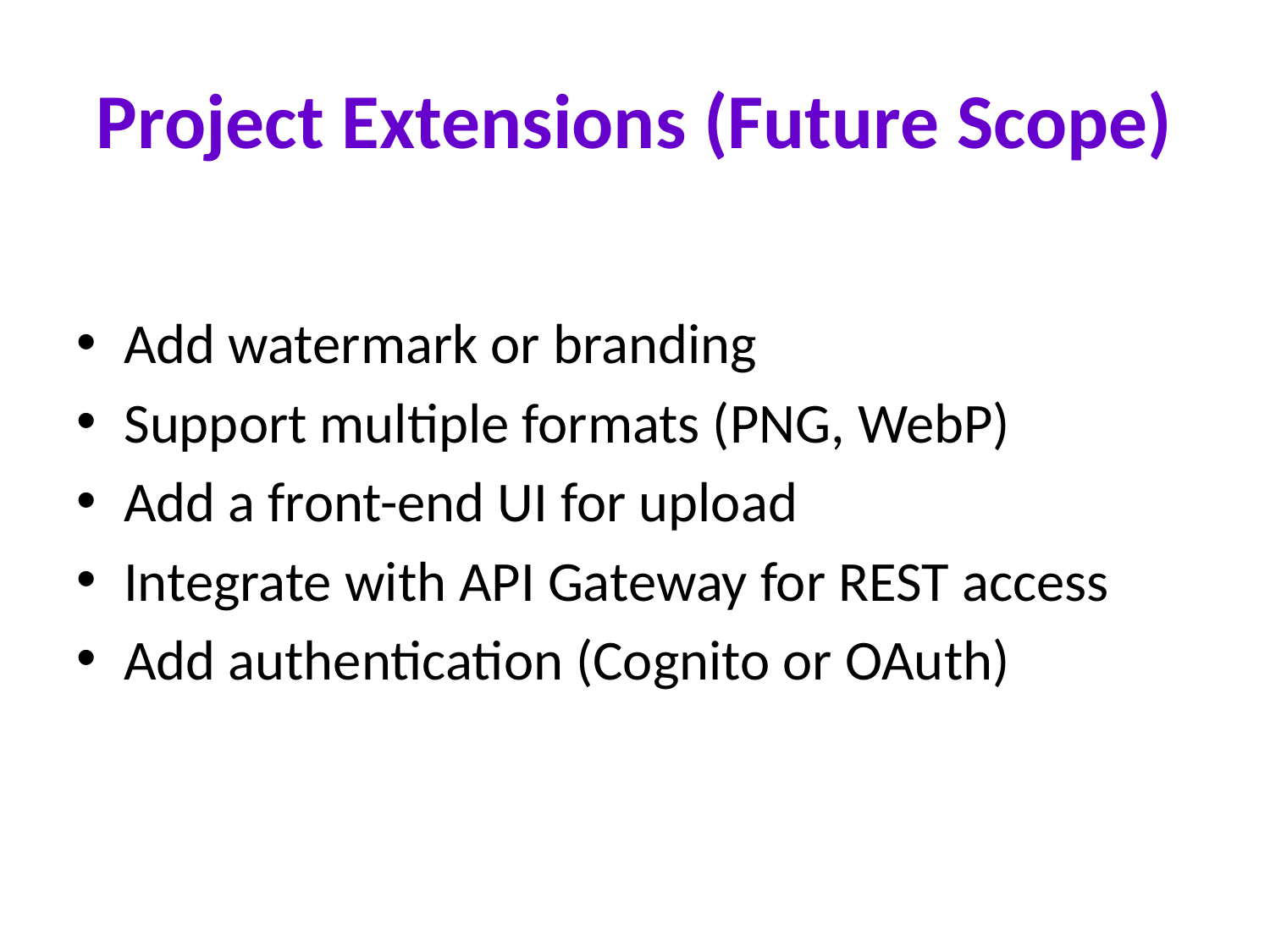

# Project Extensions (Future Scope)

Add watermark or branding
Support multiple formats (PNG, WebP)
Add a front-end UI for upload
Integrate with API Gateway for REST access
Add authentication (Cognito or OAuth)